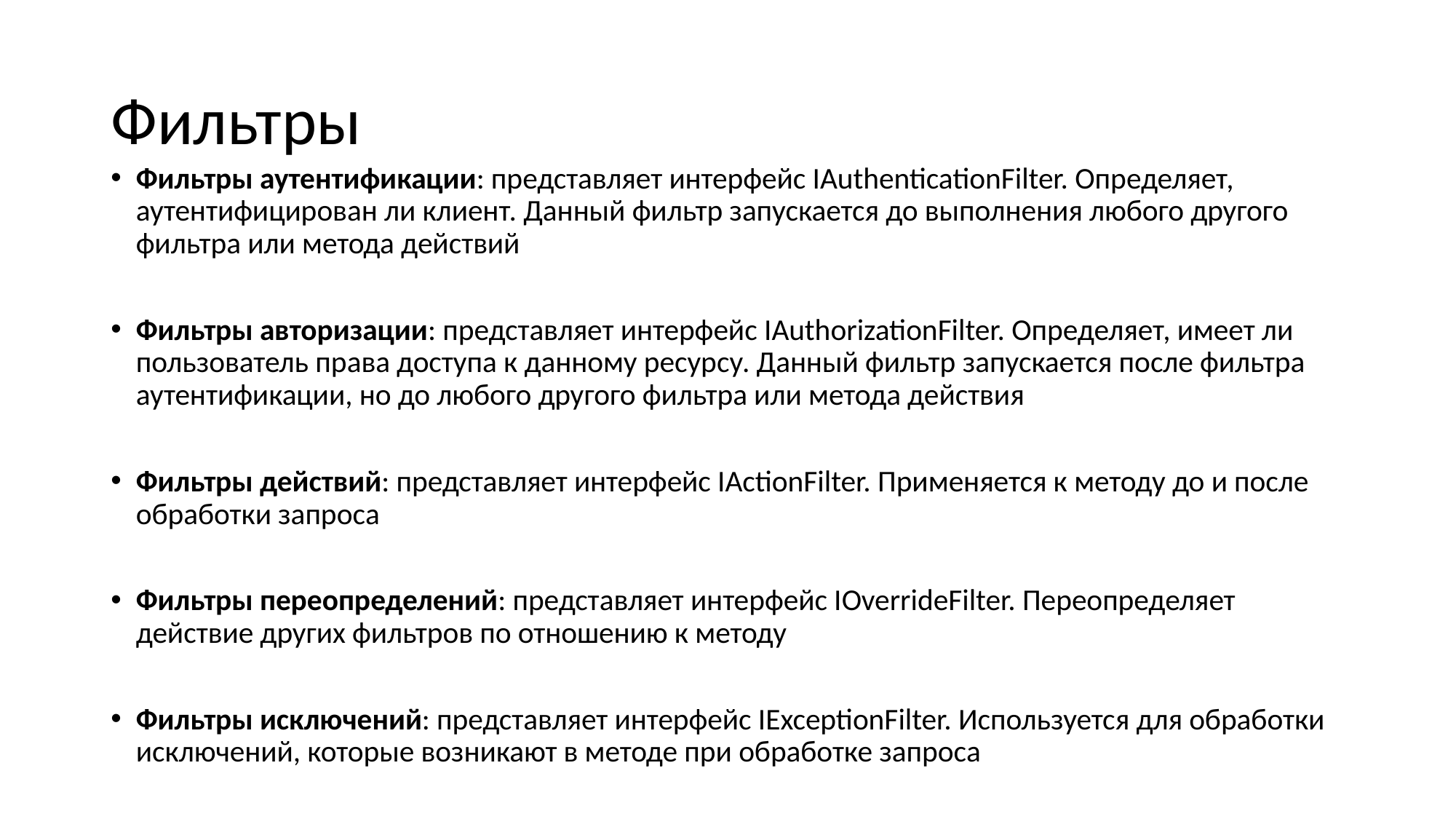

# Фильтры
Фильтры аутентификации: представляет интерфейс IAuthenticationFilter. Определяет, аутентифицирован ли клиент. Данный фильтр запускается до выполнения любого другого фильтра или метода действий

Фильтры авторизации: представляет интерфейс IAuthorizationFilter. Определяет, имеет ли пользователь права доступа к данному ресурсу. Данный фильтр запускается после фильтра аутентификации, но до любого другого фильтра или метода действия

Фильтры действий: представляет интерфейс IActionFilter. Применяется к методу до и после обработки запроса

Фильтры переопределений: представляет интерфейс IOverrideFilter. Переопределяет действие других фильтров по отношению к методу

Фильтры исключений: представляет интерфейс IExceptionFilter. Используется для обработки исключений, которые возникают в методе при обработке запроса